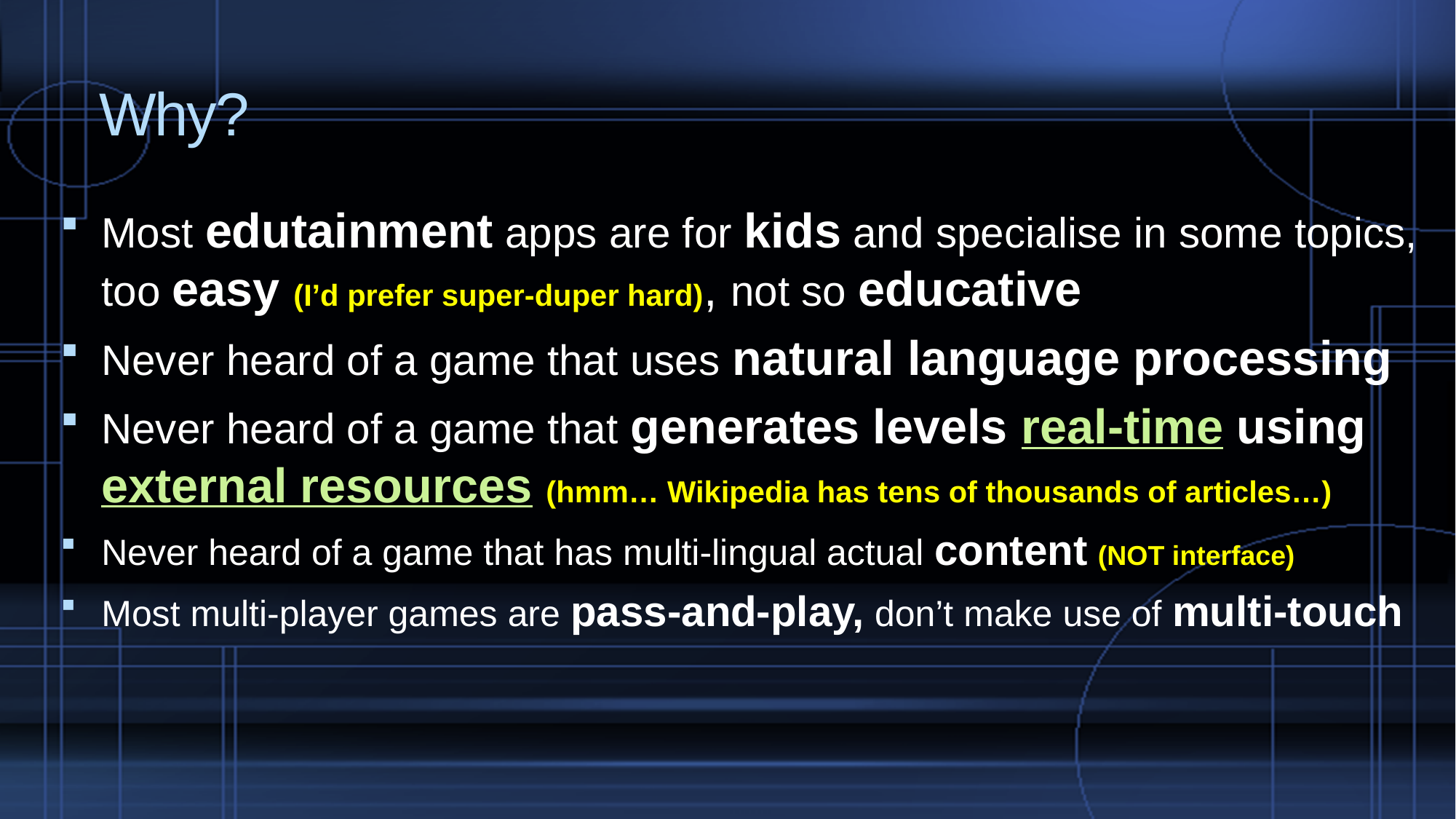

# Why?
Most edutainment apps are for kids and specialise in some topics, too easy (I’d prefer super-duper hard), not so educative
Never heard of a game that uses natural language processing
Never heard of a game that generates levels real-time using external resources (hmm… Wikipedia has tens of thousands of articles…)
Never heard of a game that has multi-lingual actual content (NOT interface)
Most multi-player games are pass-and-play, don’t make use of multi-touch